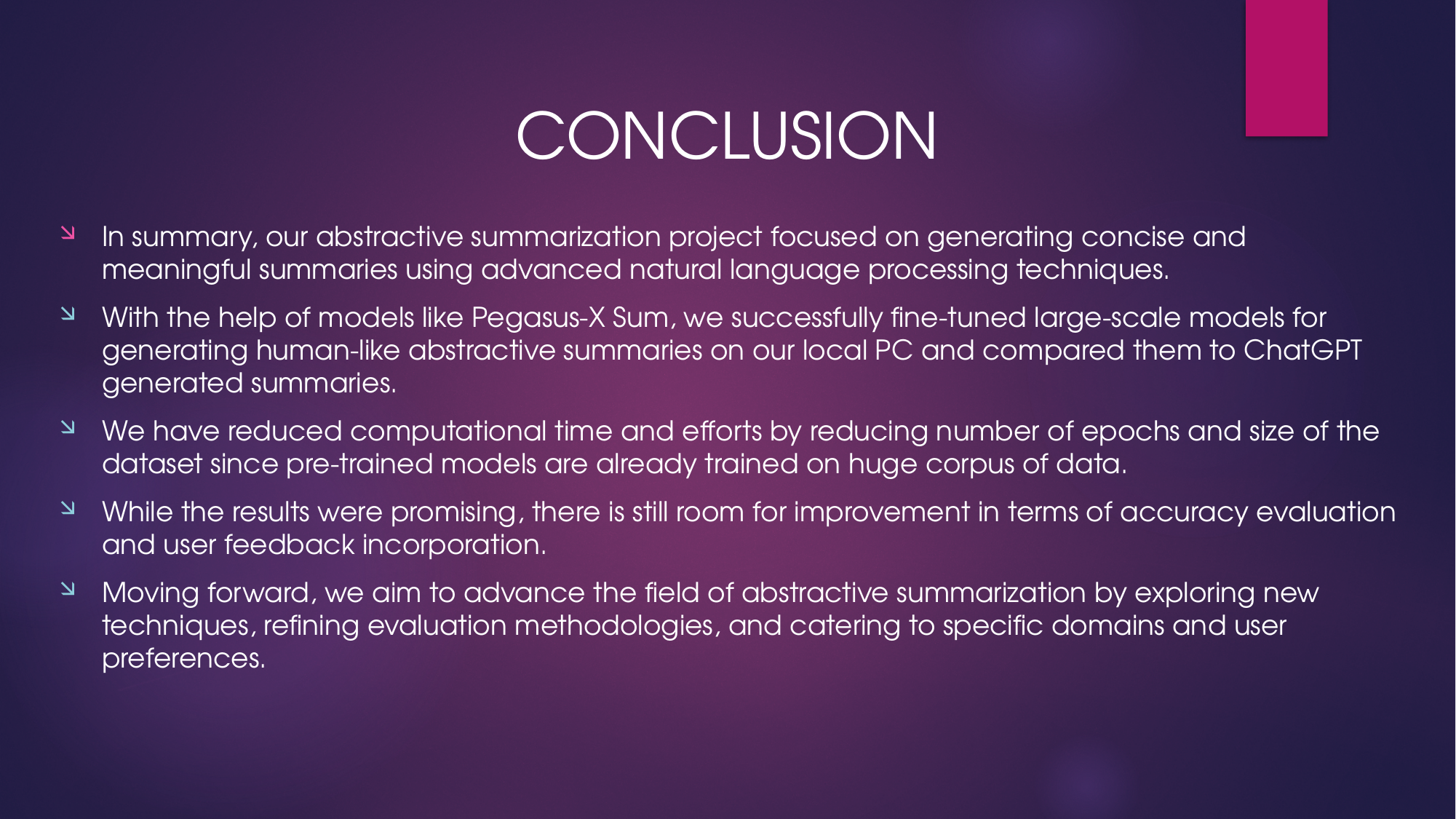

# CONCLUSION
In summary, our abstractive summarization project focused on generating concise and meaningful summaries using advanced natural language processing techniques.
With the help of models like Pegasus-X Sum, we successfully fine-tuned large-scale models for generating human-like abstractive summaries on our local PC and compared them to ChatGPT generated summaries.
We have reduced computational time and efforts by reducing number of epochs and size of the dataset since pre-trained models are already trained on huge corpus of data.
While the results were promising, there is still room for improvement in terms of accuracy evaluation and user feedback incorporation.
Moving forward, we aim to advance the field of abstractive summarization by exploring new techniques, refining evaluation methodologies, and catering to specific domains and user preferences.